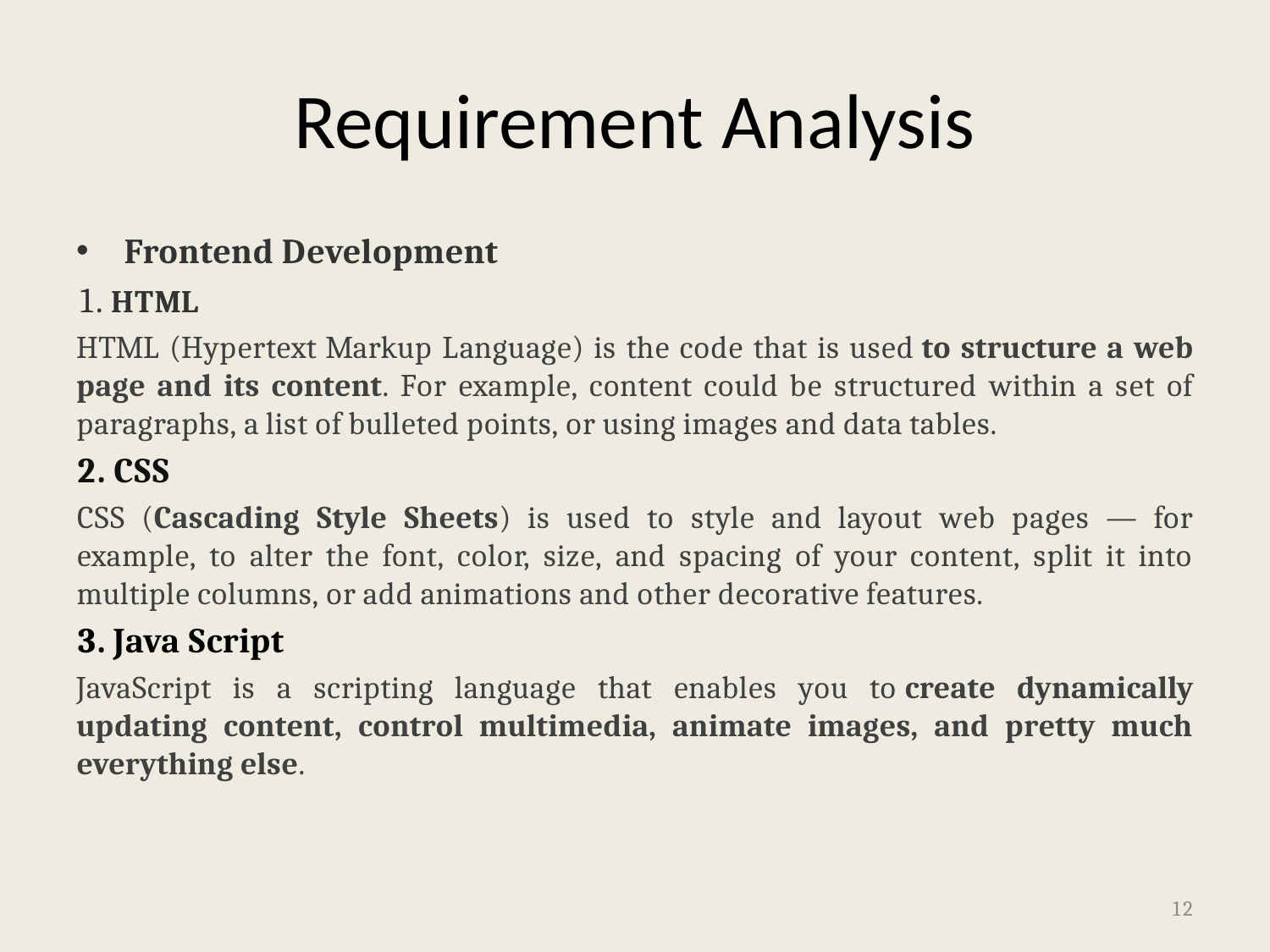

# Requirement Analysis
Frontend Development
1. HTML
HTML (Hypertext Markup Language) is the code that is used to structure a web page and its content. For example, content could be structured within a set of paragraphs, a list of bulleted points, or using images and data tables.
2. CSS
CSS (Cascading Style Sheets) is used to style and layout web pages — for example, to alter the font, color, size, and spacing of your content, split it into multiple columns, or add animations and other decorative features.
3. Java Script
JavaScript is a scripting language that enables you to create dynamically updating content, control multimedia, animate images, and pretty much everything else.
12